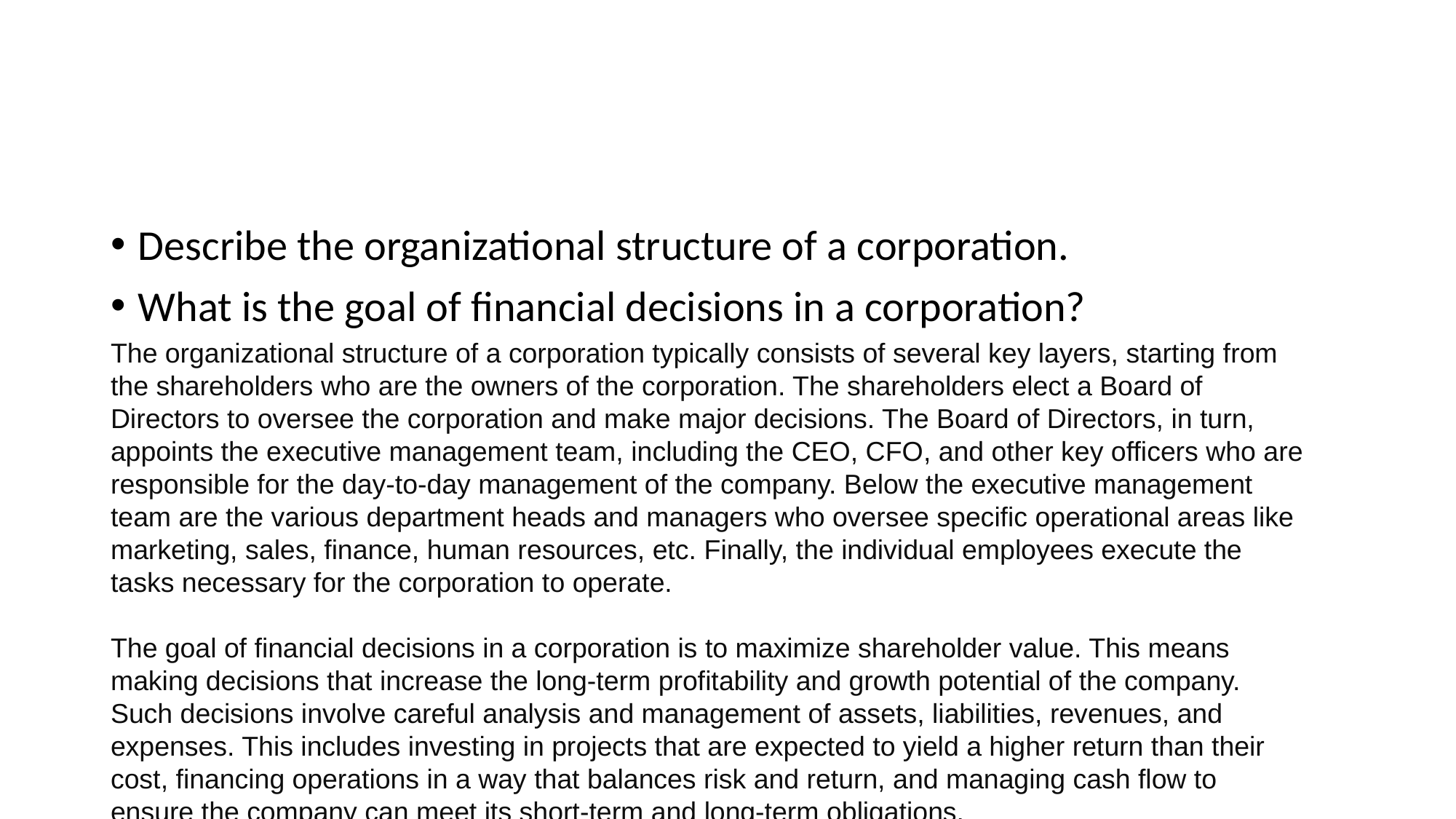

#
Describe the organizational structure of a corporation.
What is the goal of financial decisions in a corporation?
The organizational structure of a corporation typically consists of several key layers, starting from the shareholders who are the owners of the corporation. The shareholders elect a Board of Directors to oversee the corporation and make major decisions. The Board of Directors, in turn, appoints the executive management team, including the CEO, CFO, and other key officers who are responsible for the day-to-day management of the company. Below the executive management team are the various department heads and managers who oversee specific operational areas like marketing, sales, finance, human resources, etc. Finally, the individual employees execute the tasks necessary for the corporation to operate.

The goal of financial decisions in a corporation is to maximize shareholder value. This means making decisions that increase the long-term profitability and growth potential of the company. Such decisions involve careful analysis and management of assets, liabilities, revenues, and expenses. This includes investing in projects that are expected to yield a higher return than their cost, financing operations in a way that balances risk and return, and managing cash flow to ensure the company can meet its short-term and long-term obligations.